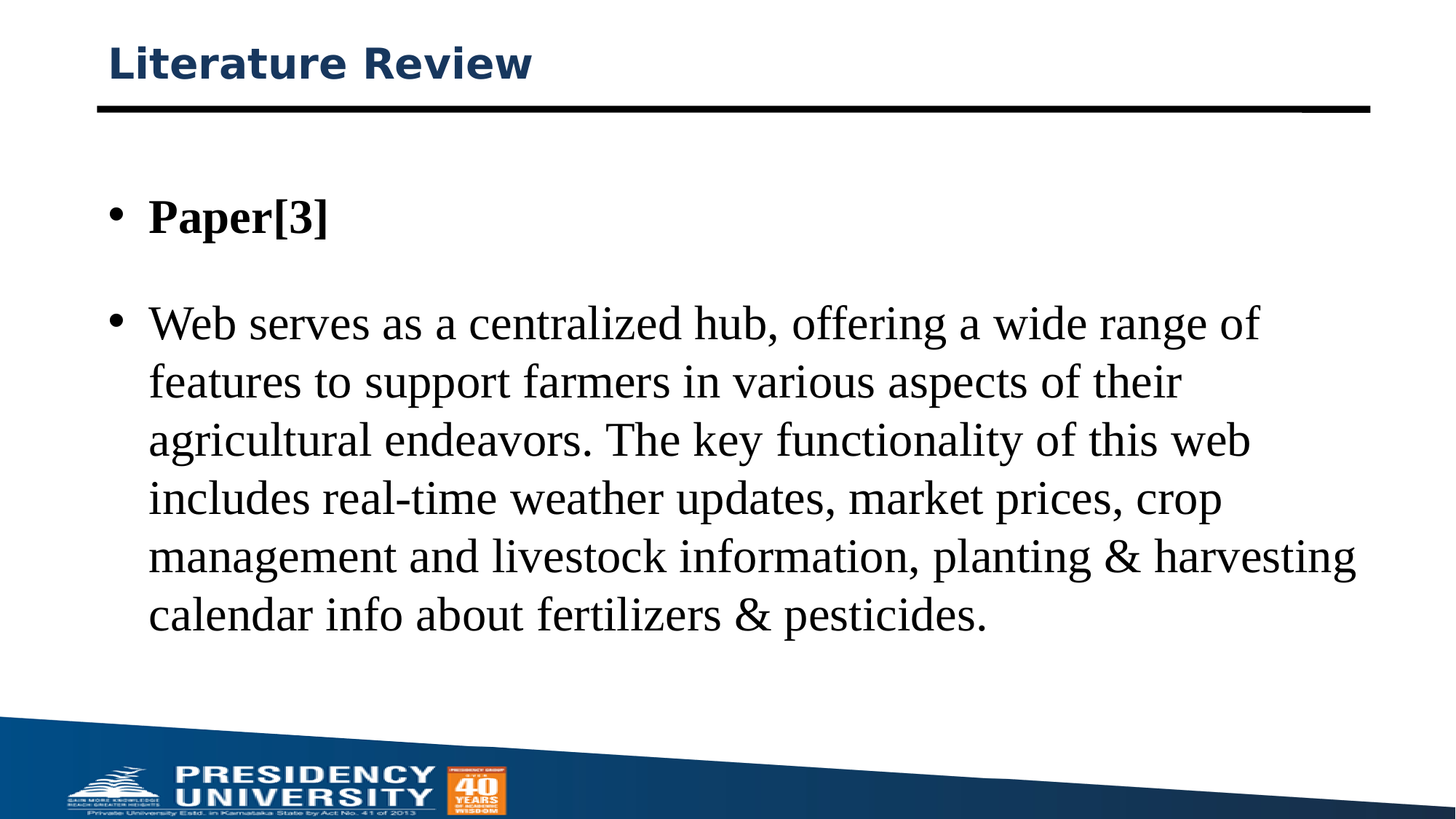

# Literature Review

Paper[3]

Web serves as a centralized hub, offering a wide range of features to support farmers in various aspects of their agricultural endeavors. The key functionality of this web includes real-time weather updates, market prices, crop management and livestock information, planting & harvesting calendar info about fertilizers & pesticides.